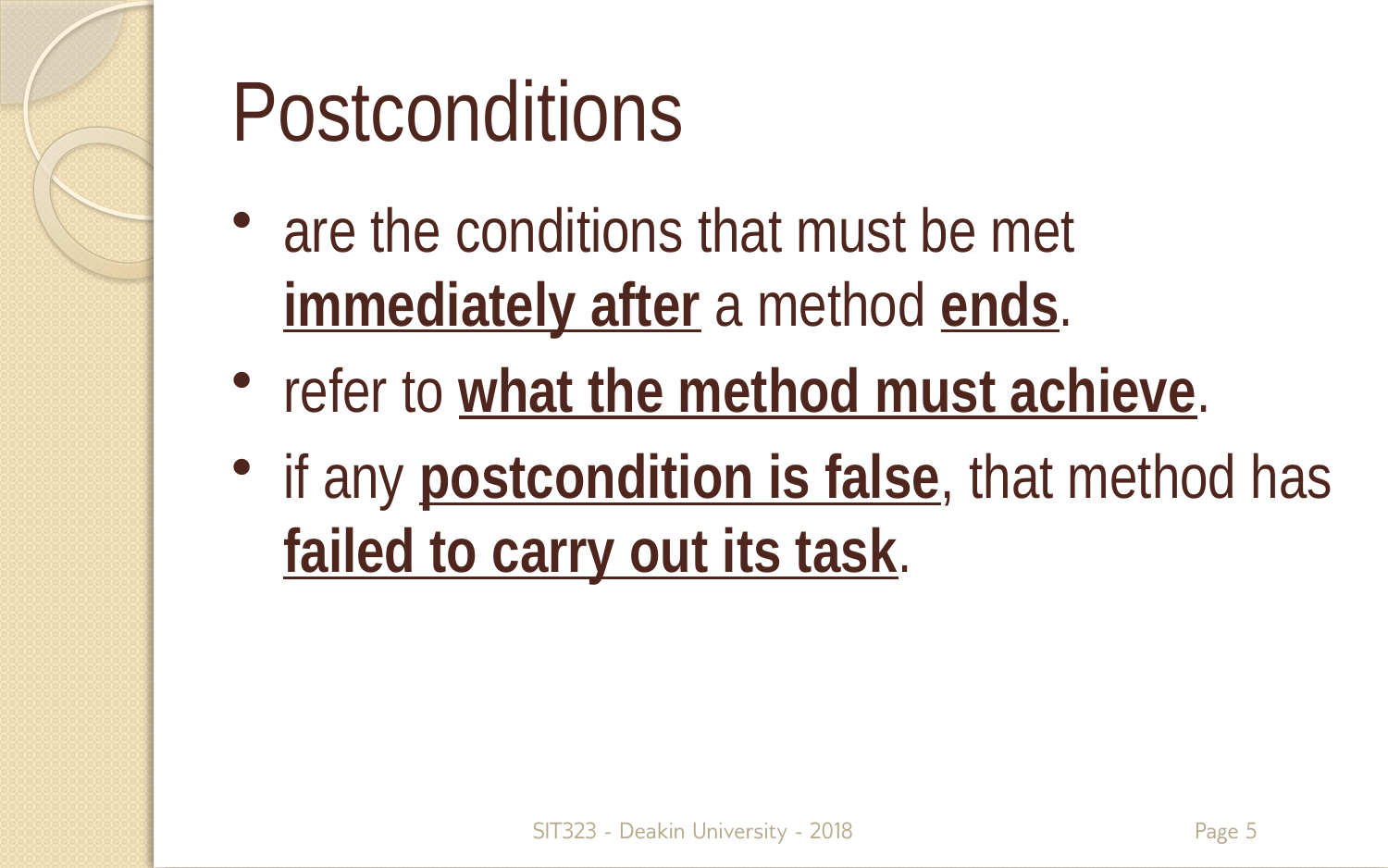

# Postconditions
are the conditions that must be met immediately after a method ends.
refer to what the method must achieve.
if any postcondition is false, that method has failed to carry out its task.

SIT323 - Deakin University - 2018
Page 5